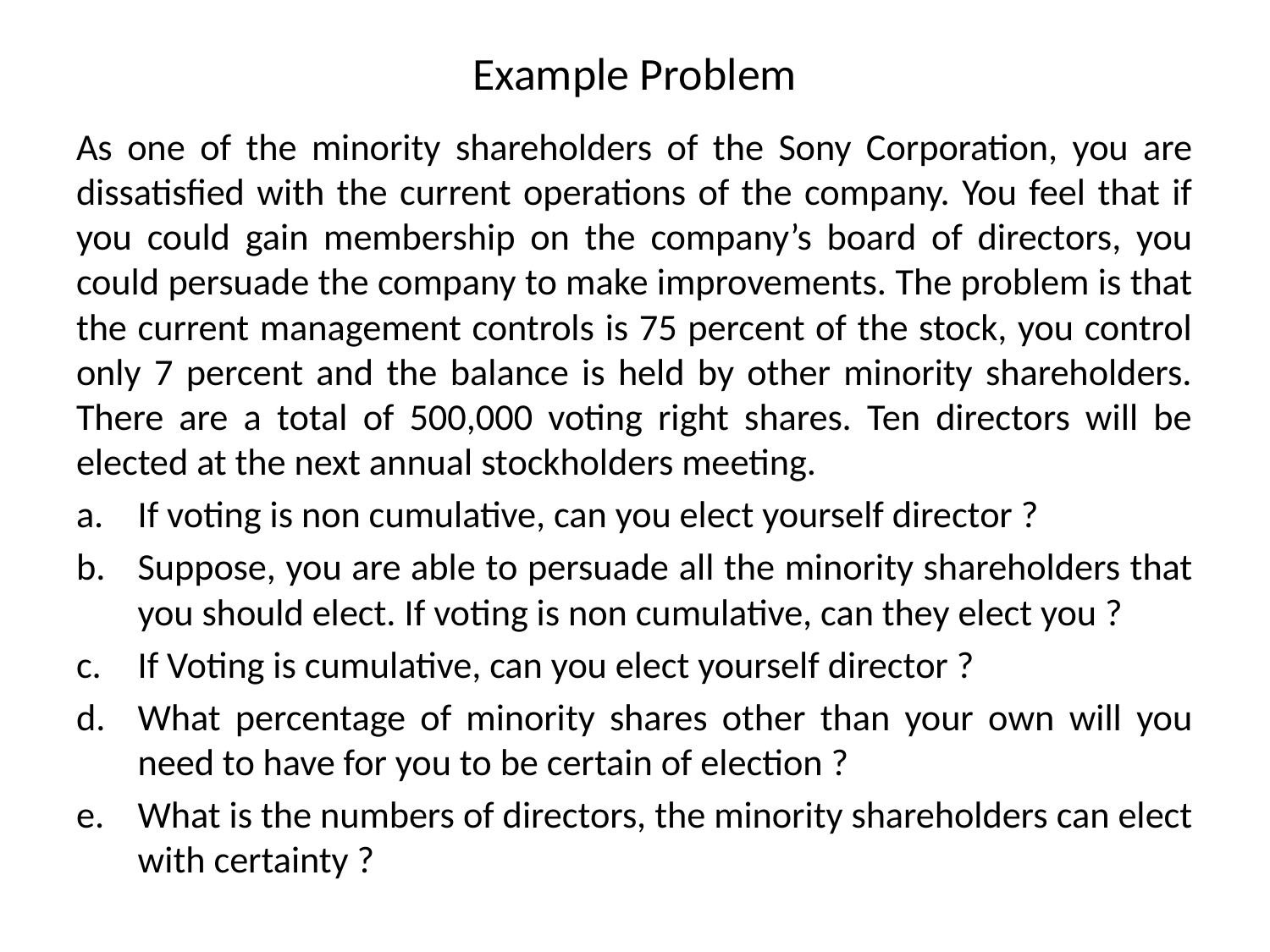

# Example Problem
As one of the minority shareholders of the Sony Corporation, you are dissatisfied with the current operations of the company. You feel that if you could gain membership on the company’s board of directors, you could persuade the company to make improvements. The problem is that the current management controls is 75 percent of the stock, you control only 7 percent and the balance is held by other minority shareholders. There are a total of 500,000 voting right shares. Ten directors will be elected at the next annual stockholders meeting.
If voting is non cumulative, can you elect yourself director ?
Suppose, you are able to persuade all the minority shareholders that you should elect. If voting is non cumulative, can they elect you ?
If Voting is cumulative, can you elect yourself director ?
What percentage of minority shares other than your own will you need to have for you to be certain of election ?
What is the numbers of directors, the minority shareholders can elect with certainty ?